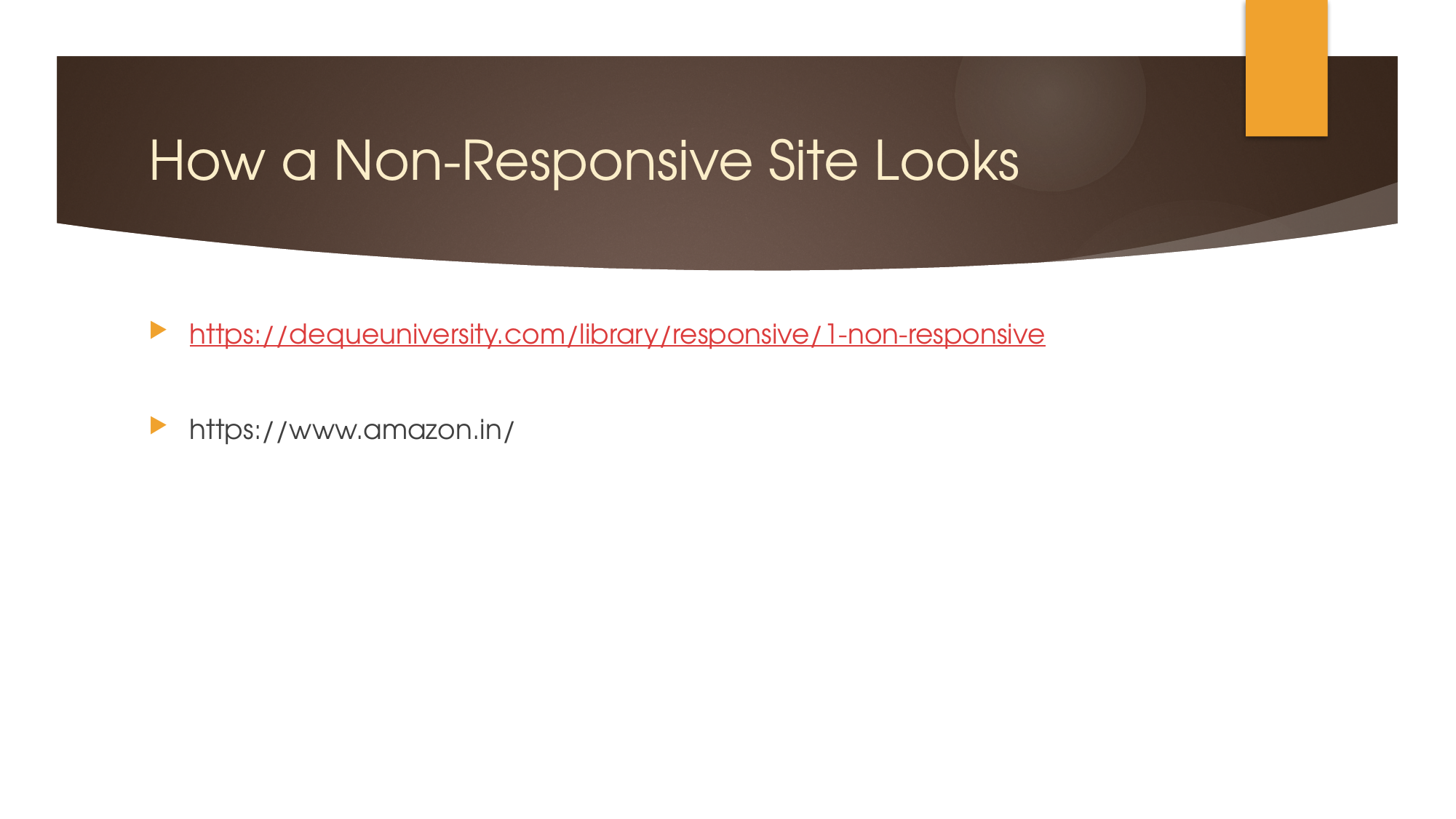

# How a Non-Responsive Site Looks
https://dequeuniversity.com/library/responsive/1-non-responsive

https://www.amazon.in/